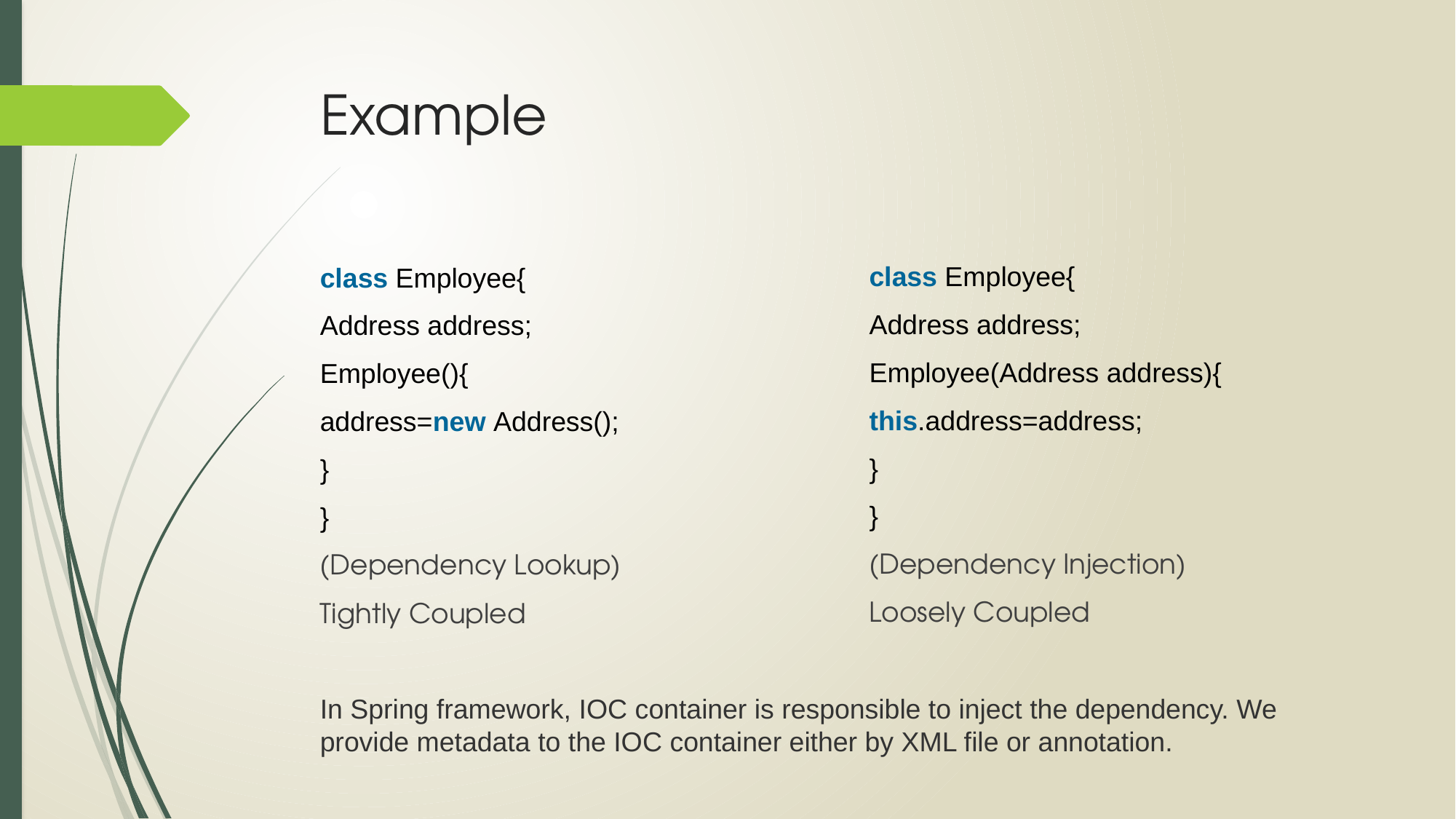

# Example
class Employee{
Address address;
Employee(Address address){
this.address=address;
}
}
(Dependency Injection)
Loosely Coupled
class Employee{
Address address;
Employee(){
address=new Address();
}
}
(Dependency Lookup)
Tightly Coupled

In Spring framework, IOC container is responsible to inject the dependency. We provide metadata to the IOC container either by XML file or annotation.